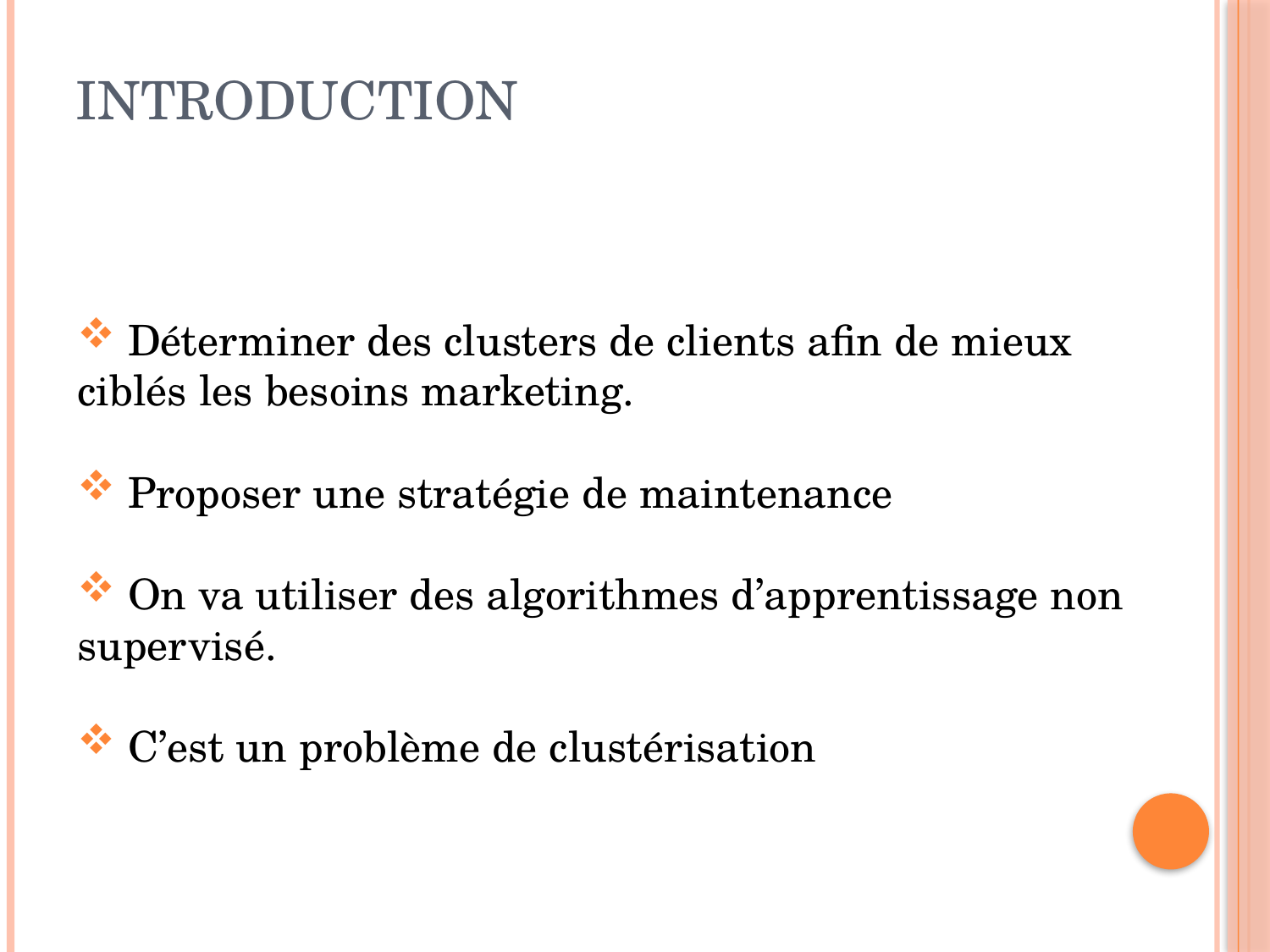

# Introduction

 Déterminer des clusters de clients afin de mieux ciblés les besoins marketing.

 Proposer une stratégie de maintenance

 On va utiliser des algorithmes d’apprentissage non supervisé.

 C’est un problème de clustérisation